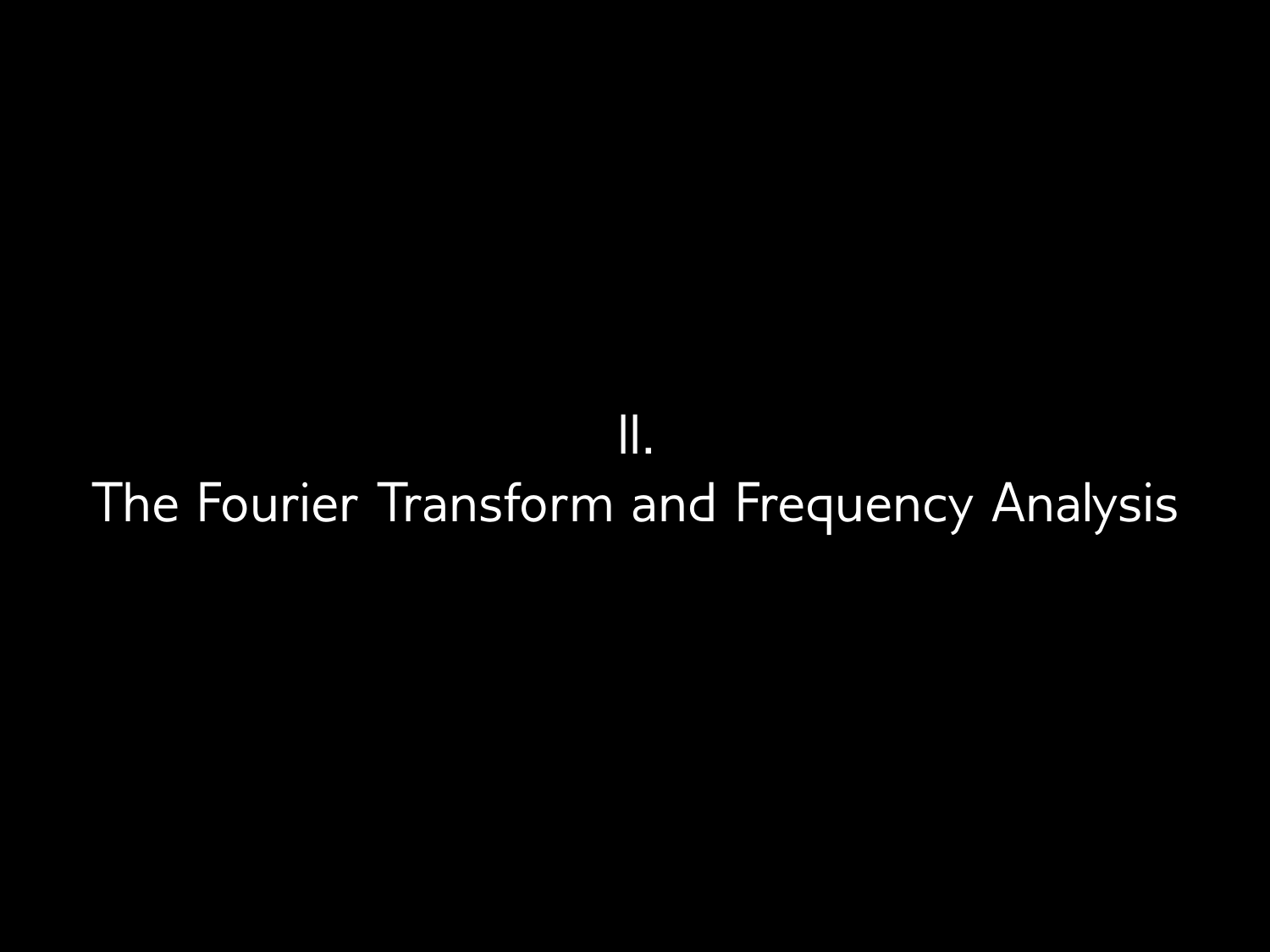

# II. The Fourier Transform and Frequency Analysis